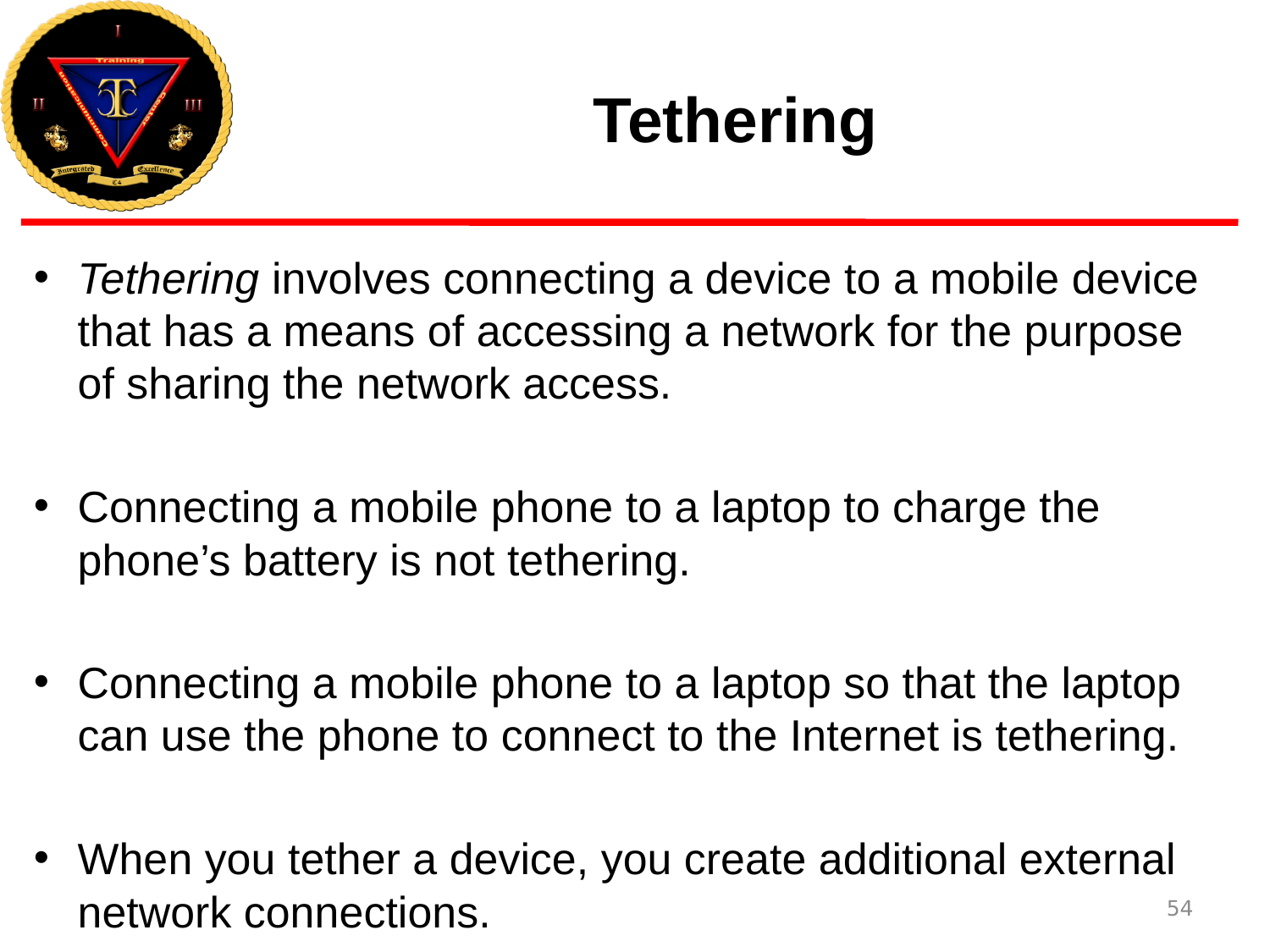

# Tethering
Tethering involves connecting a device to a mobile device that has a means of accessing a network for the purpose of sharing the network access.

Connecting a mobile phone to a laptop to charge the phone’s battery is not tethering.

Connecting a mobile phone to a laptop so that the laptop can use the phone to connect to the Internet is tethering.

When you tether a device, you create additional external network connections.
54